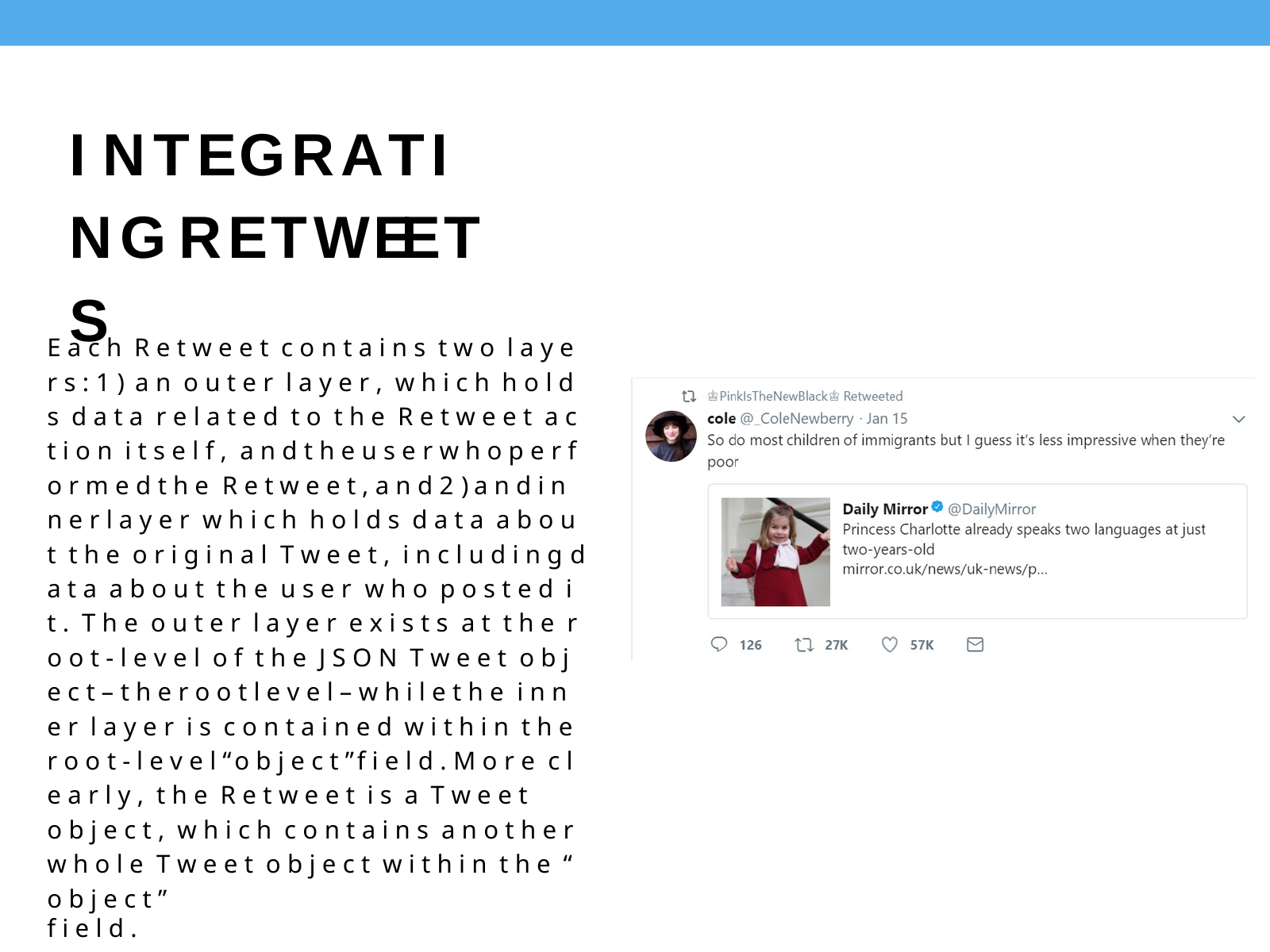

I N T E G R A T I N G  R E T W E E T S
E a c h R e t w e e t c o n t a i n s t w o l a y e r s : 1 )  a n o u t e r l a y e r , w h i c h h o l d s d a t a  r e l a t e d t o t h e R e t w e e t a c t i o n i t s e l f ,  a n d t h e u s e r w h o p e r f o r m e d t h e  R e t w e e t , a n d 2 ) a n d i n n e r l a y e r  w h i c h h o l d s d a t a a b o u t t h e o r i g i n a l  T w e e t , i n c l u d i n g d a t a a b o u t t h e u s e r  w h o p o s t e d i t . T h e o u t e r l a y e r e x i s t s  a t t h e r o o t - l e v e l o f t h e J S O N T w e e t  o b j e c t – t h e r o o t l e v e l – w h i l e t h e  i n n e r l a y e r i s c o n t a i n e d w i t h i n t h e  r o o t - l e v e l “ o b j e c t ” f i e l d . M o r e  c l e a r l y , t h e R e t w e e t i s a T w e e t
o b j e c t , w h i c h c o n t a i n s a n o t h e r w h o l e  T w e e t o b j e c t w i t h i n t h e “ o b j e c t ”
f i e l d .